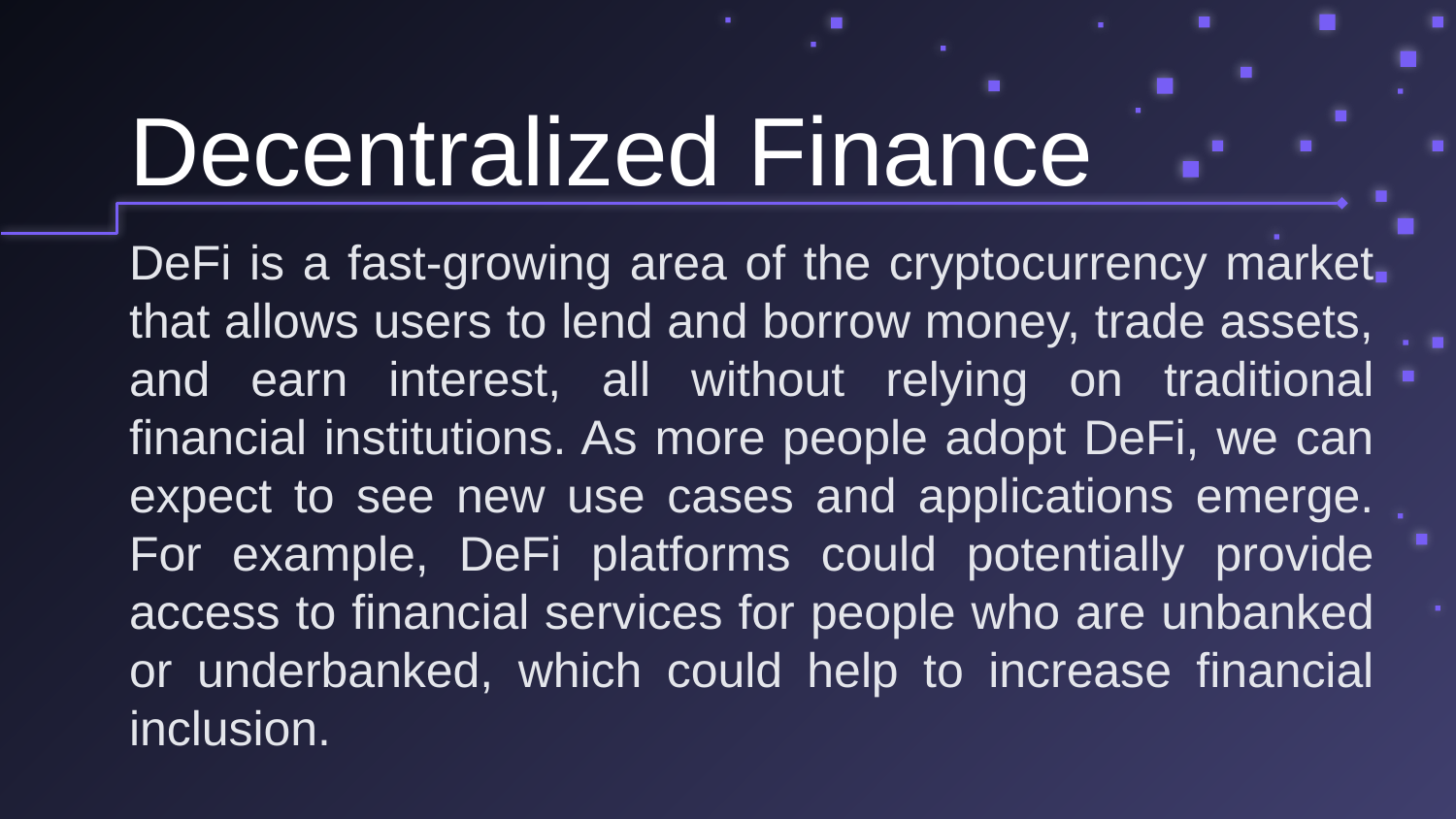

Decentralized Finance
DeFi is a fast-growing area of the cryptocurrency market that allows users to lend and borrow money, trade assets, and earn interest, all without relying on traditional financial institutions. As more people adopt DeFi, we can expect to see new use cases and applications emerge. For example, DeFi platforms could potentially provide access to financial services for people who are unbanked or underbanked, which could help to increase financial inclusion.